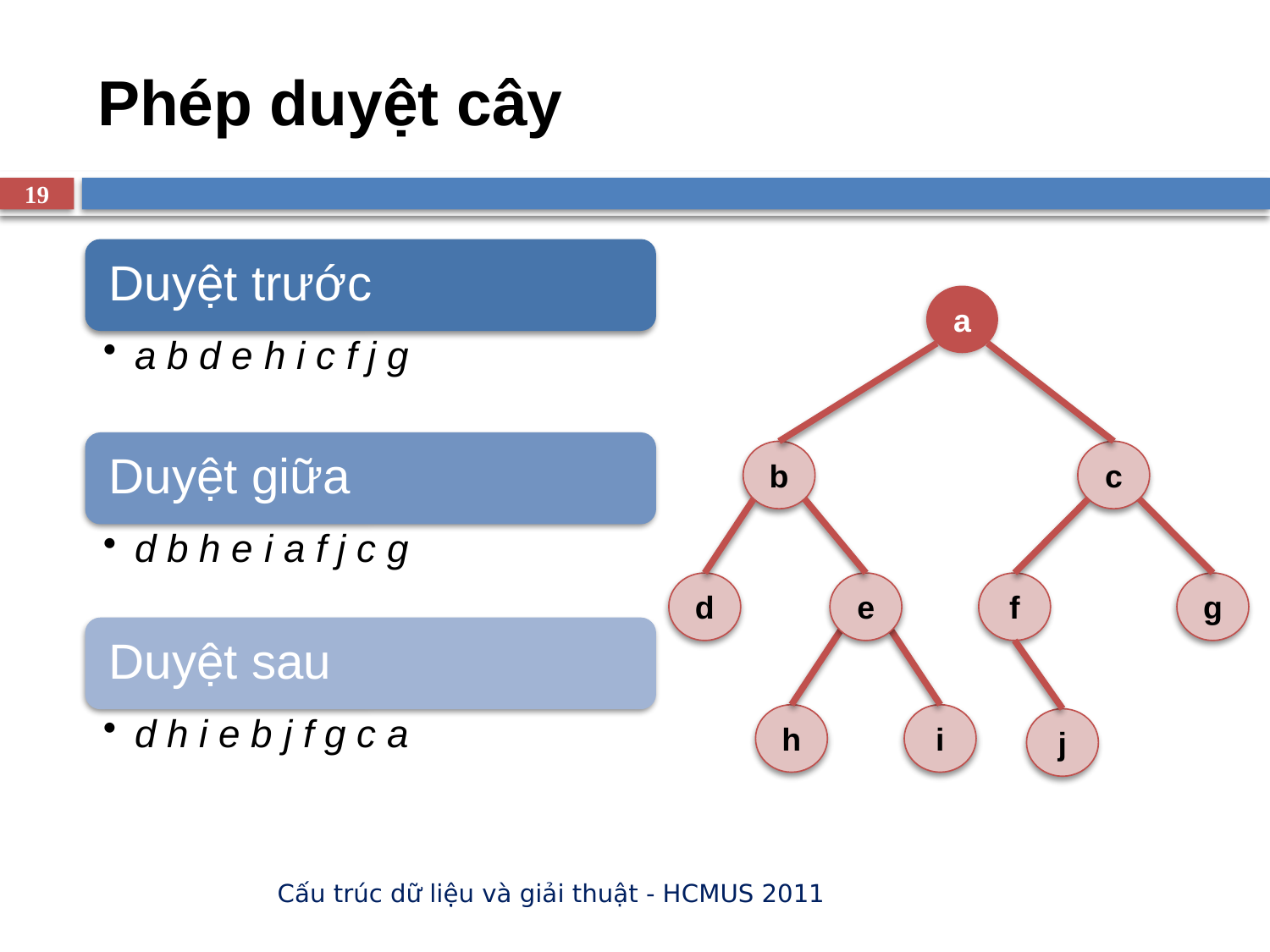

# Phép duyệt cây
19
Duyệt trước
a b d e h i c f j g
Duyệt giữa
d b h e i a f j c g
Duyệt sau
d h i e b j f g c a
a
b
c
d
e
f
g
h
i
j
Cấu trúc dữ liệu và giải thuật - HCMUS 2011